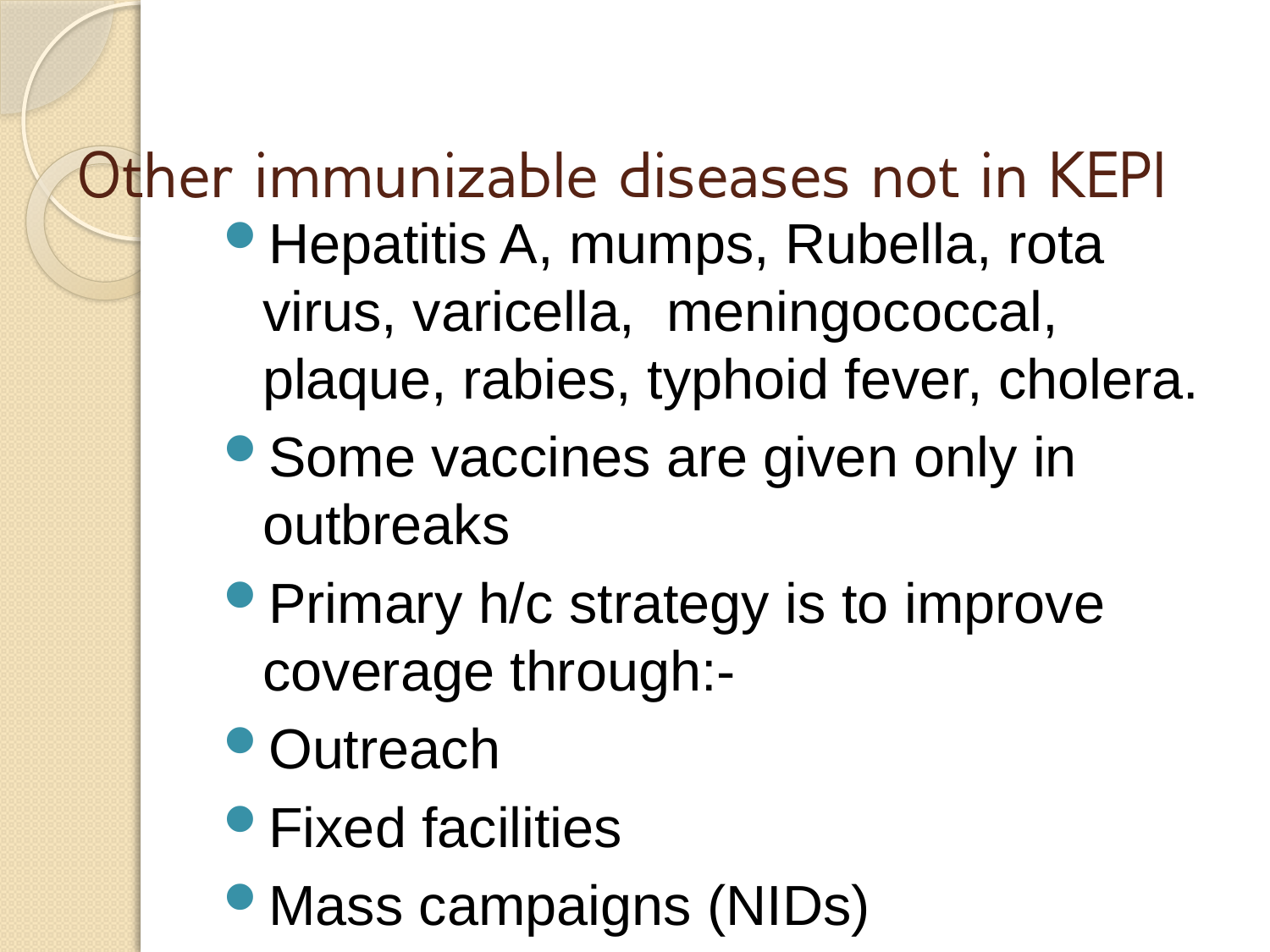

# Other immunizable diseases not in KEPI
Hepatitis A, mumps, Rubella, rota virus, varicella,  meningococcal, plaque, rabies, typhoid fever, cholera.
Some vaccines are given only in outbreaks
Primary h/c strategy is to improve coverage through:-
Outreach
Fixed facilities
Mass campaigns (NIDs)